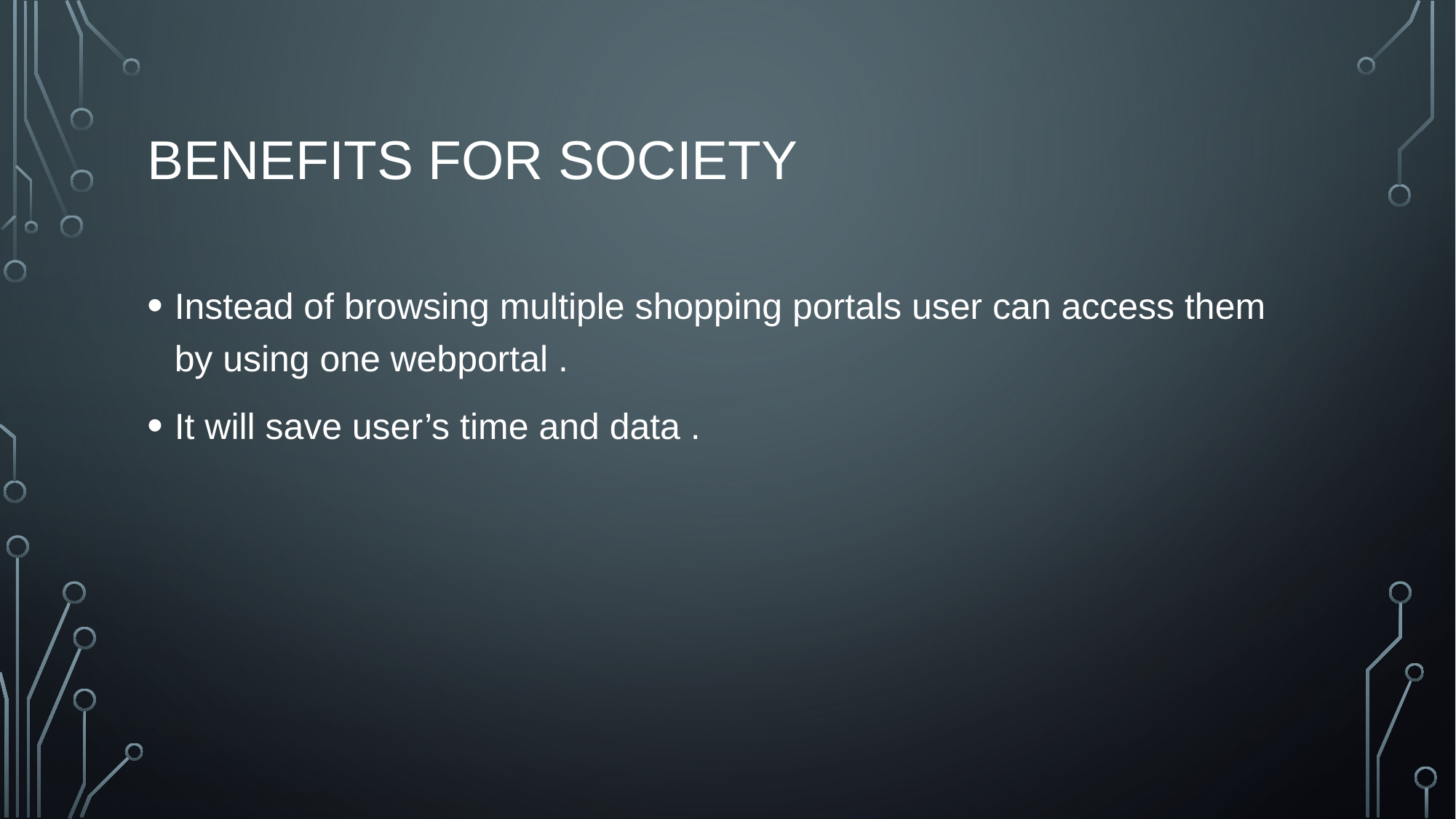

# Benefits for society
Instead of browsing multiple shopping portals user can access them by using one webportal .
It will save user’s time and data .